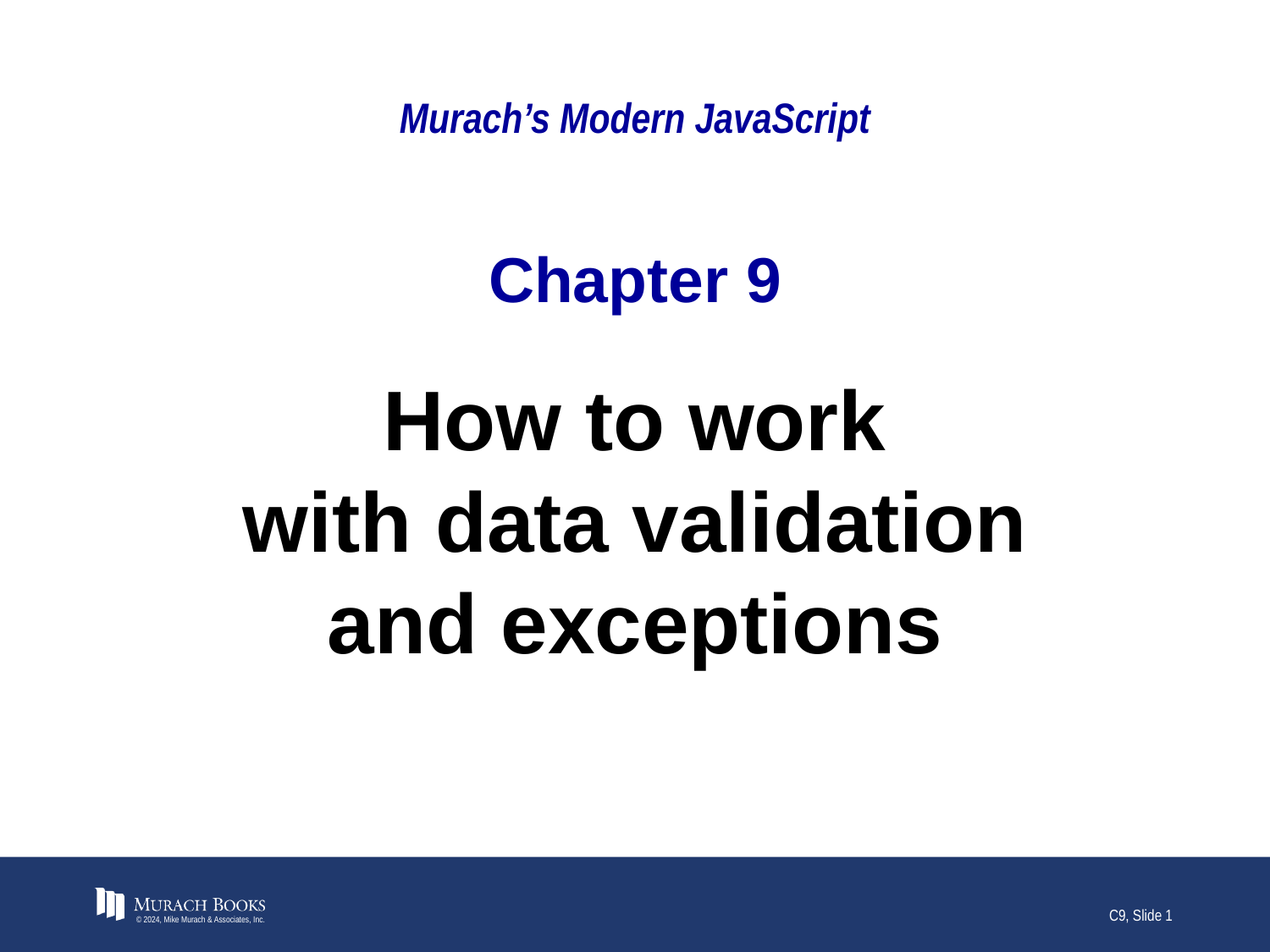

# Murach’s Modern JavaScript
Chapter 9
How to work
with data validation
and exceptions
© 2024, Mike Murach & Associates, Inc.

C9, Slide 1